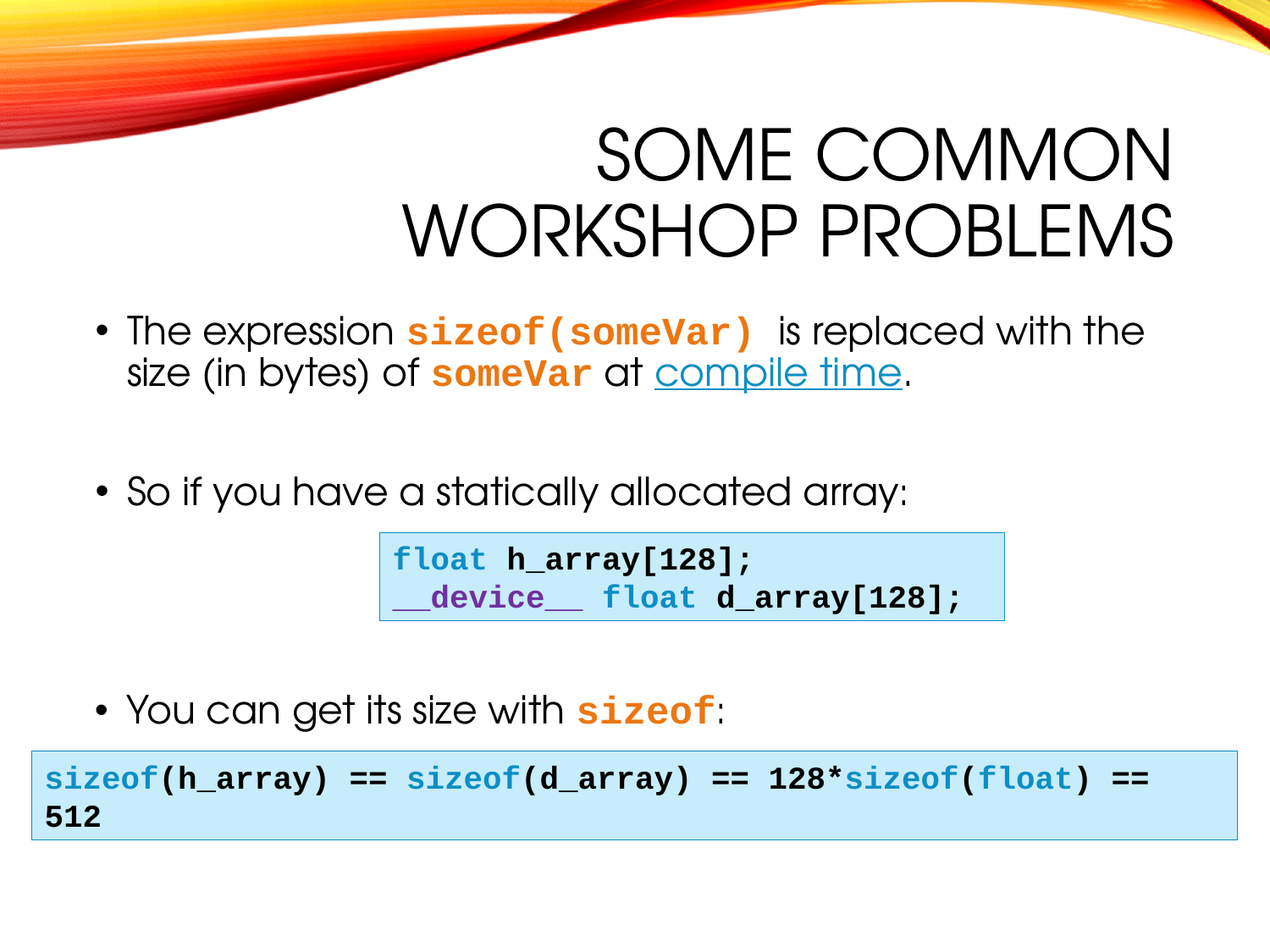

# Some common workshop problems
The expression sizeof(someVar) is replaced with the size (in bytes) of someVar at compile time.

So if you have a statically allocated array:
float h_array[128];
__device__ float d_array[128];
You can get its size with sizeof:
sizeof(h_array) == sizeof(d_array) == 128*sizeof(float) == 512